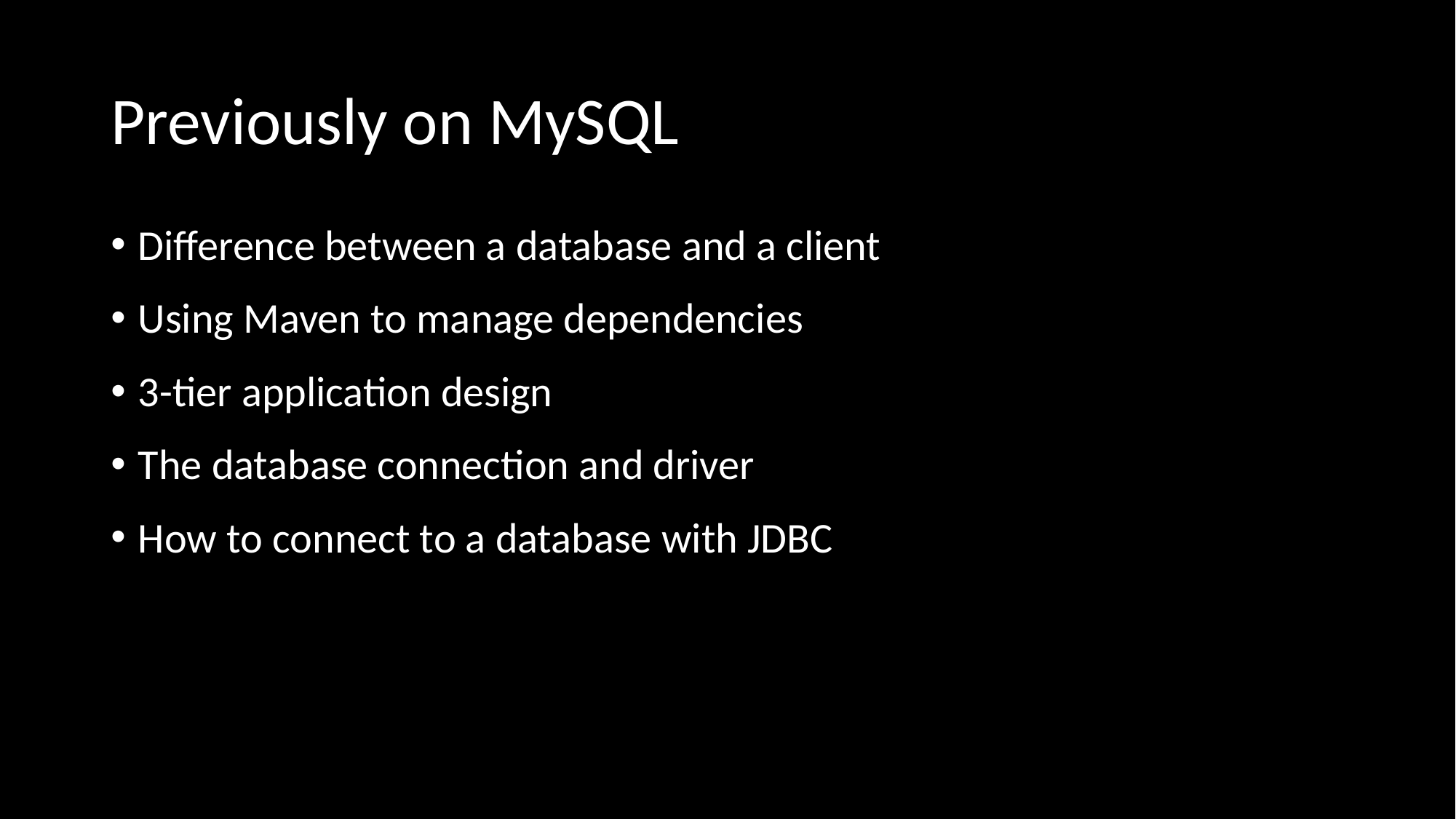

# Previously on MySQL
Difference between a database and a client
Using Maven to manage dependencies
3-tier application design
The database connection and driver
How to connect to a database with JDBC